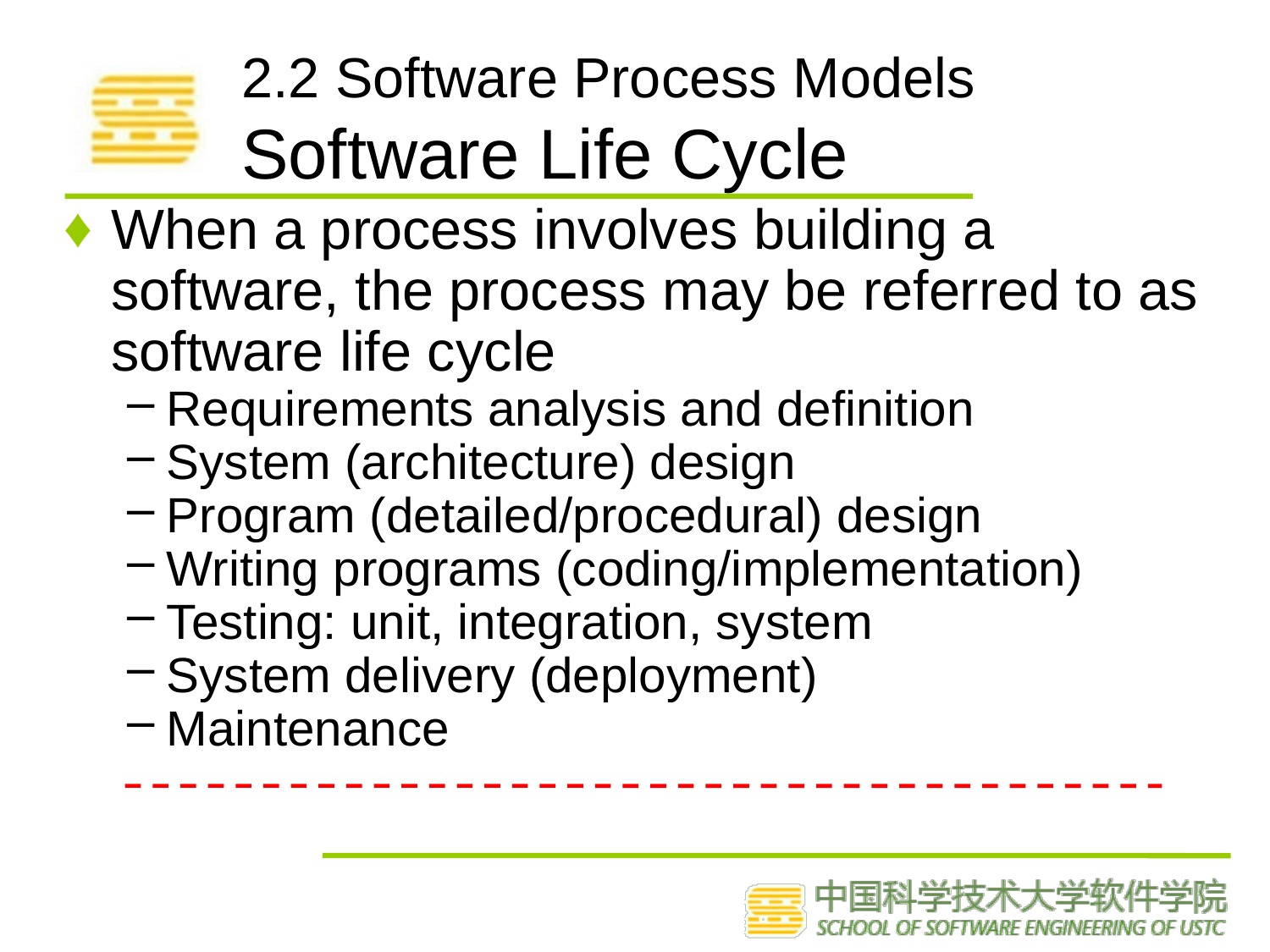

# 2.2 Software Process Models Software Life Cycle
When a process involves building a software, the process may be referred to as software life cycle
Requirements analysis and definition
System (architecture) design
Program (detailed/procedural) design
Writing programs (coding/implementation)
Testing: unit, integration, system
System delivery (deployment)
Maintenance